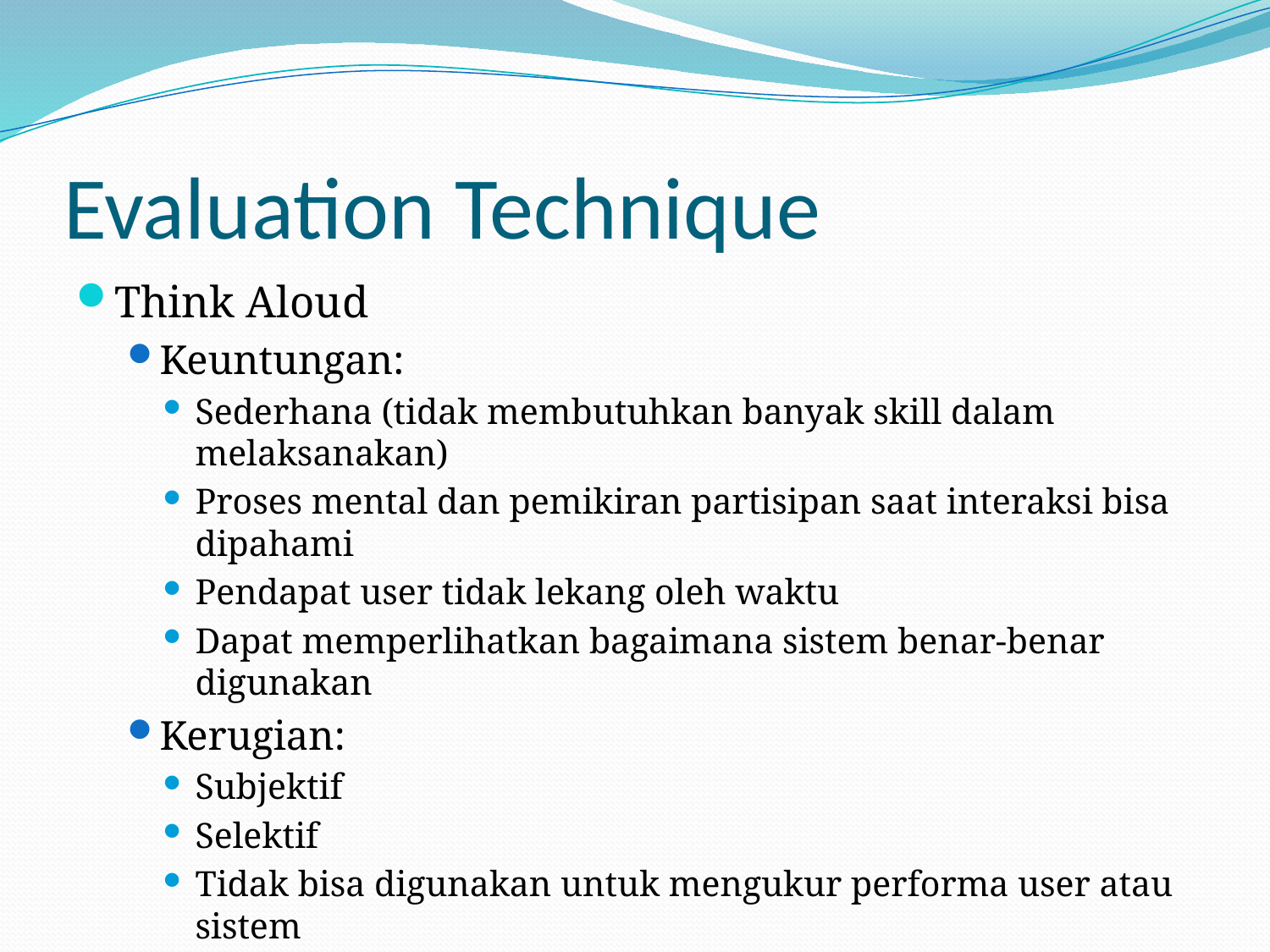

# Evaluation Technique
Think Aloud
Keuntungan:
Sederhana (tidak membutuhkan banyak skill dalam melaksanakan)
Proses mental dan pemikiran partisipan saat interaksi bisa dipahami
Pendapat user tidak lekang oleh waktu
Dapat memperlihatkan bagaimana sistem benar-benar digunakan
Kerugian:
Subjektif
Selektif
Tidak bisa digunakan untuk mengukur performa user atau sistem